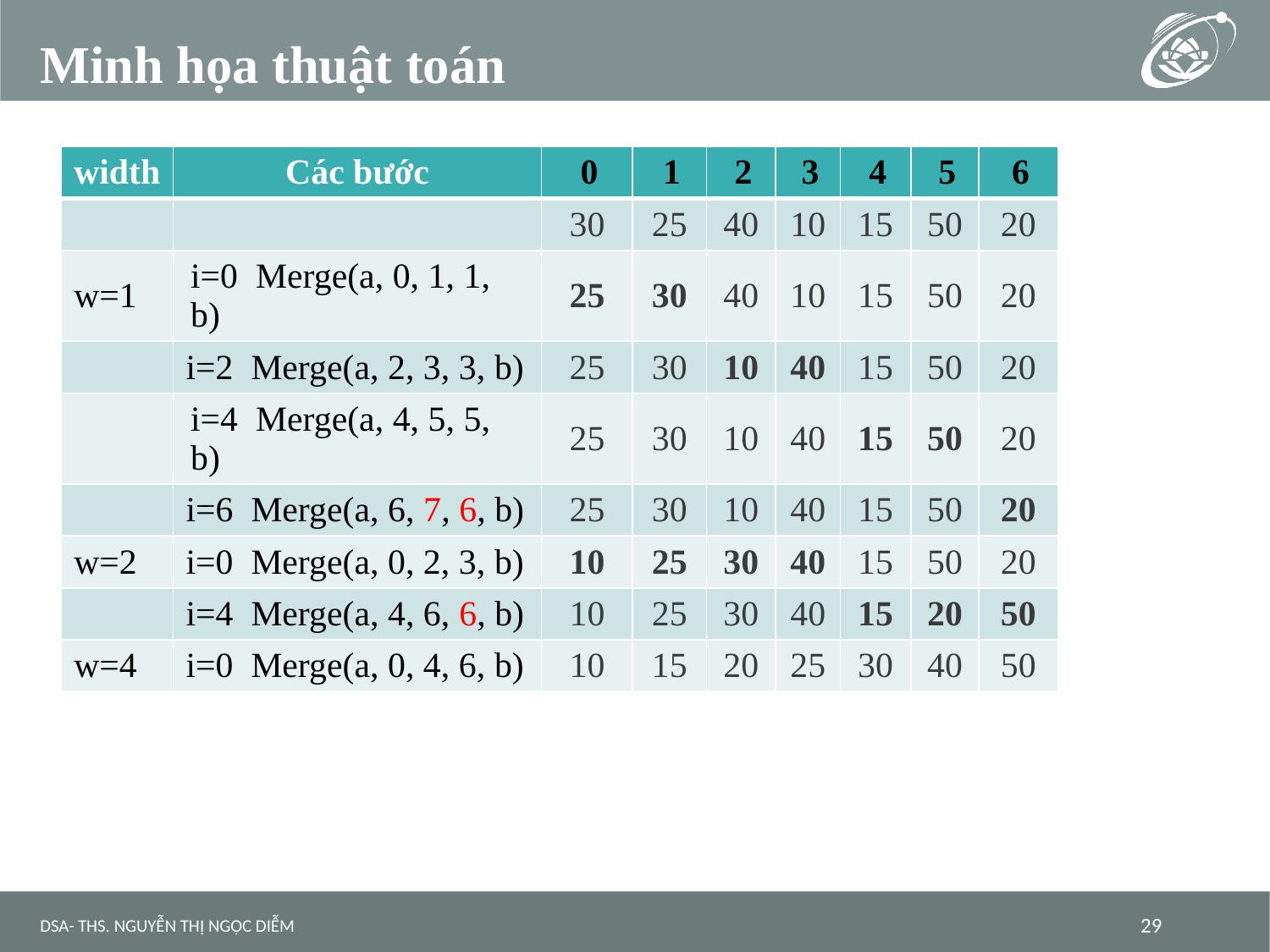

# Minh họa thuật toán
| width | Các bước | 0 | 1 | 2 | 3 | 4 | 5 | 6 |
| --- | --- | --- | --- | --- | --- | --- | --- | --- |
|  |  | 30 | 25 | 40 | 10 | 15 | 50 | 20 |
| w=1 | i=0 Merge(a, 0, 1, 1, b) | 25 | 30 | 40 | 10 | 15 | 50 | 20 |
|  | i=2 Merge(a, 2, 3, 3, b) | 25 | 30 | 10 | 40 | 15 | 50 | 20 |
|  | i=4 Merge(a, 4, 5, 5, b) | 25 | 30 | 10 | 40 | 15 | 50 | 20 |
|  | i=6 Merge(a, 6, 7, 6, b) | 25 | 30 | 10 | 40 | 15 | 50 | 20 |
| w=2 | i=0 Merge(a, 0, 2, 3, b) | 10 | 25 | 30 | 40 | 15 | 50 | 20 |
|  | i=4 Merge(a, 4, 6, 6, b) | 10 | 25 | 30 | 40 | 15 | 20 | 50 |
| w=4 | i=0 Merge(a, 0, 4, 6, b) | 10 | 15 | 20 | 25 | 30 | 40 | 50 |
DSA- tHs. NguyễN thị ngọc diễm
29